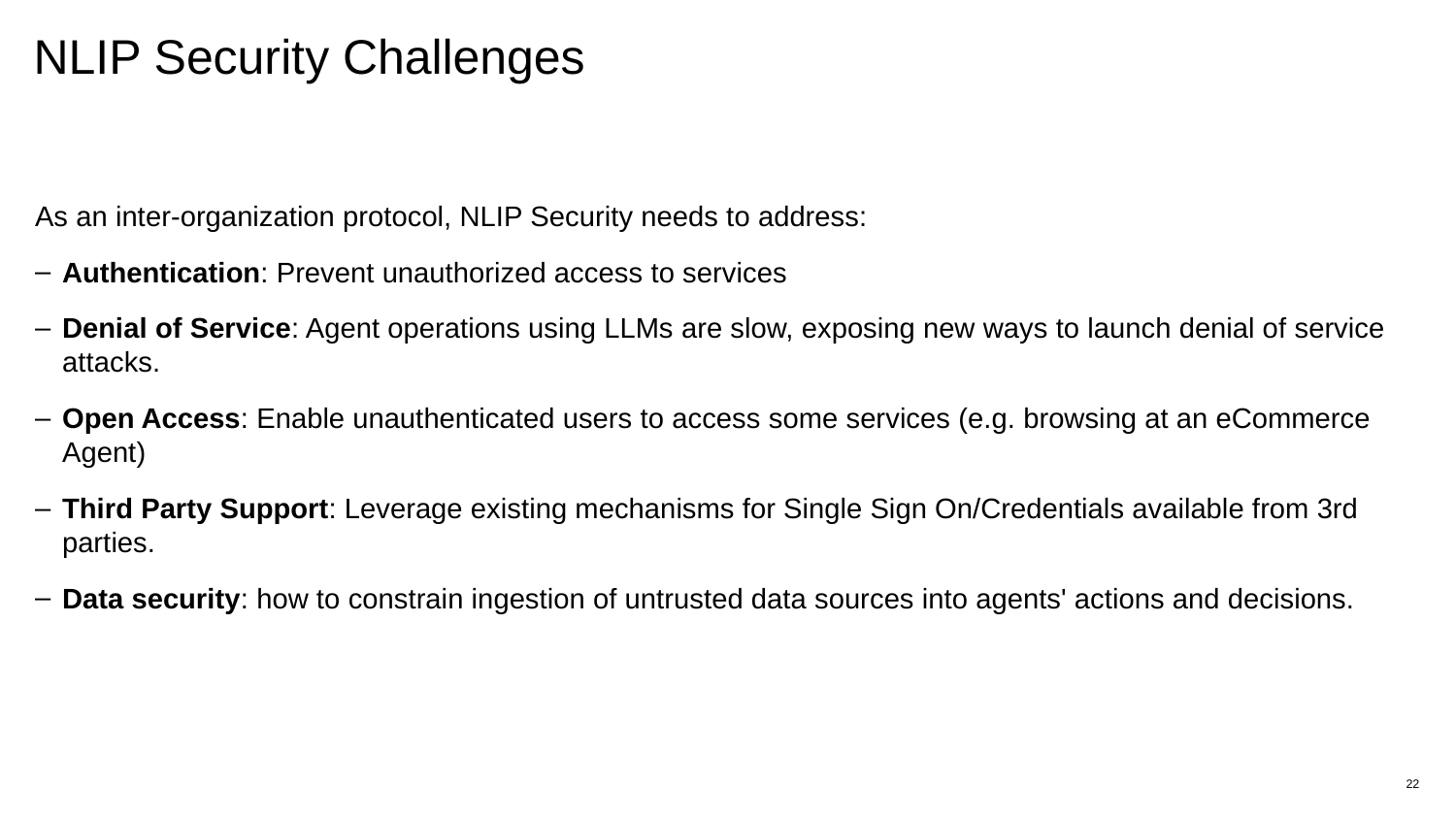

# NLIP Security Challenges
As an inter-organization protocol, NLIP Security needs to address:
Authentication: Prevent unauthorized access to services
Denial of Service: Agent operations using LLMs are slow, exposing new ways to launch denial of service attacks.
Open Access: Enable unauthenticated users to access some services (e.g. browsing at an eCommerce Agent)
Third Party Support: Leverage existing mechanisms for Single Sign On/Credentials available from 3rd parties.
Data security: how to constrain ingestion of untrusted data sources into agents' actions and decisions.

22